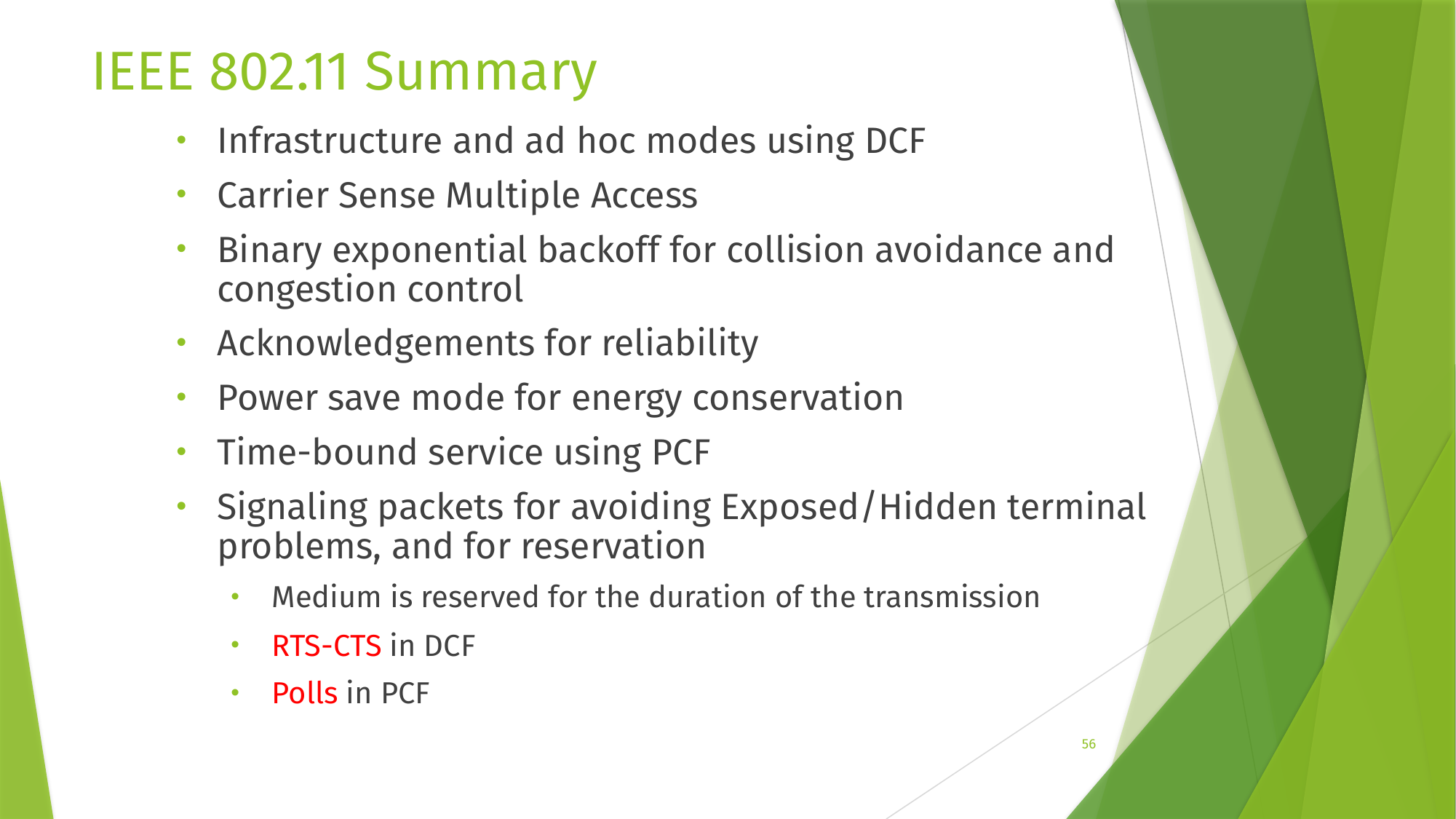

# IEEE 802.11 Summary
Infrastructure and ad hoc modes using DCF
Carrier Sense Multiple Access
Binary exponential backoff for collision avoidance and congestion control
Acknowledgements for reliability
Power save mode for energy conservation
Time-bound service using PCF
Signaling packets for avoiding Exposed/Hidden terminal problems, and for reservation
Medium is reserved for the duration of the transmission
RTS-CTS in DCF
Polls in PCF
56